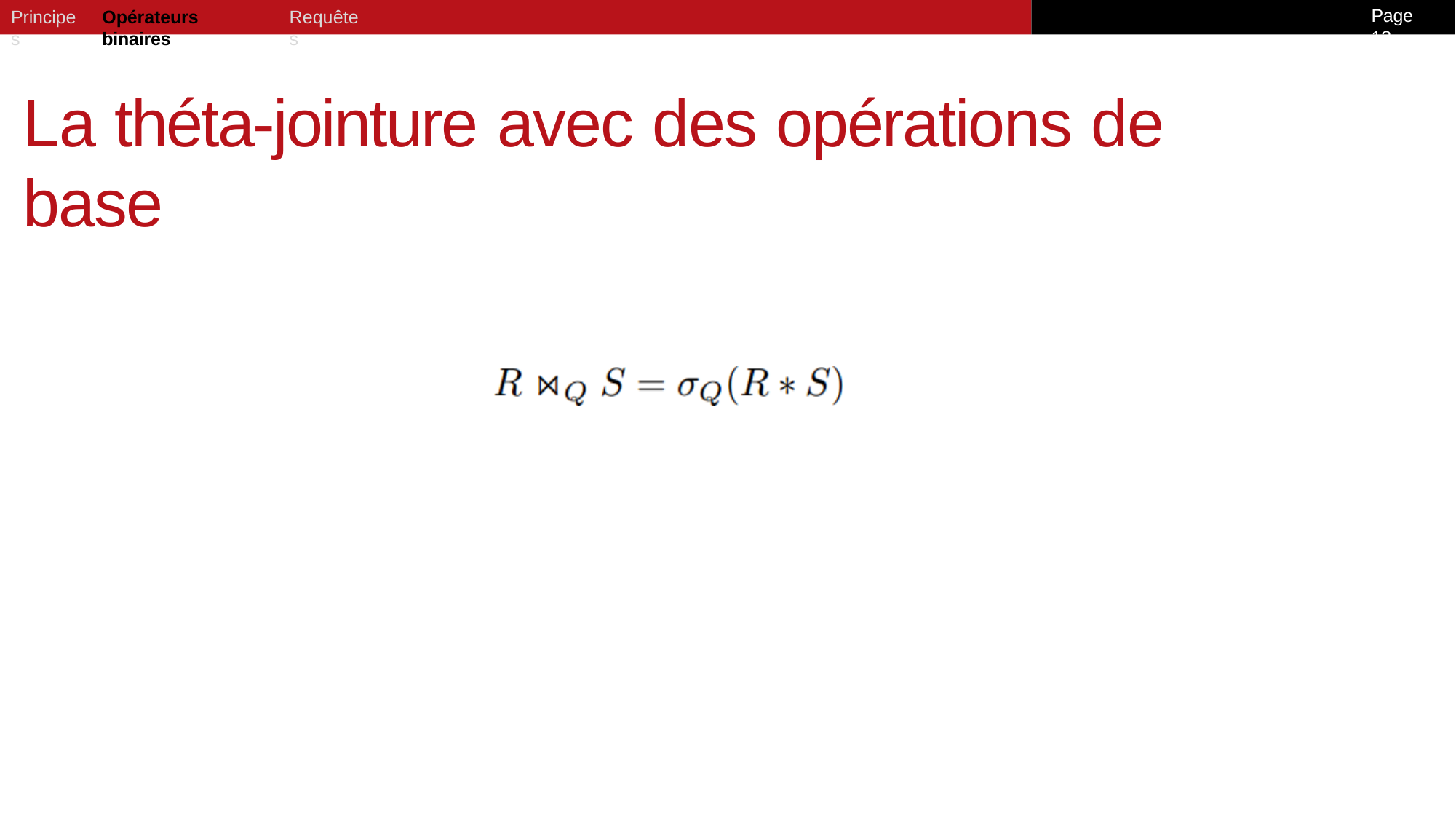

Page 12
Principes
Opérateurs binaires
Requêtes
La théta-jointure avec des opérations de base

ACSI
INSY2S